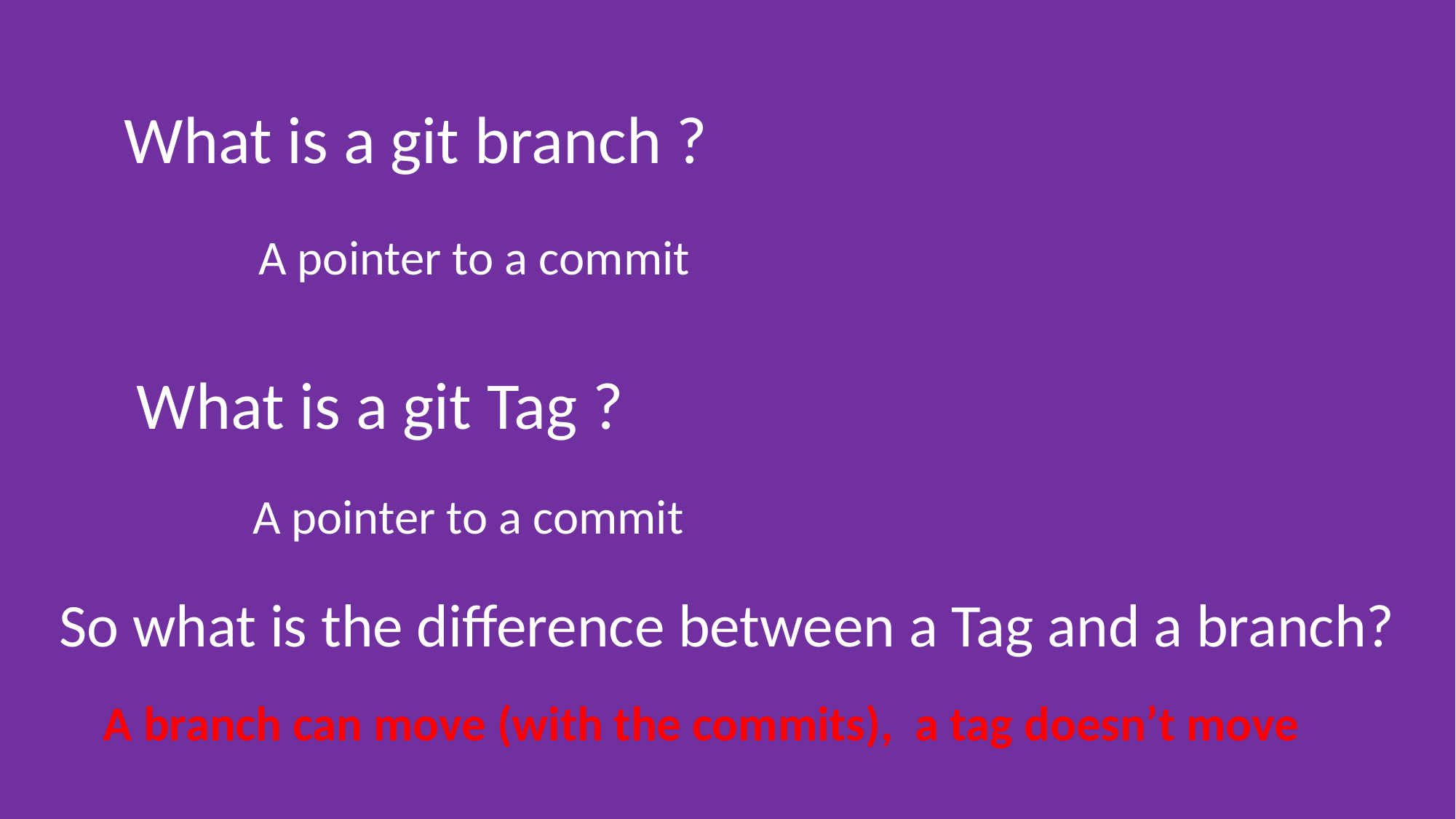

# What is a git branch ?
A pointer to a commit
What is a git Tag ?
A pointer to a commit
So what is the difference between a Tag and a branch?
A branch can move (with the commits),  a tag doesn’t move